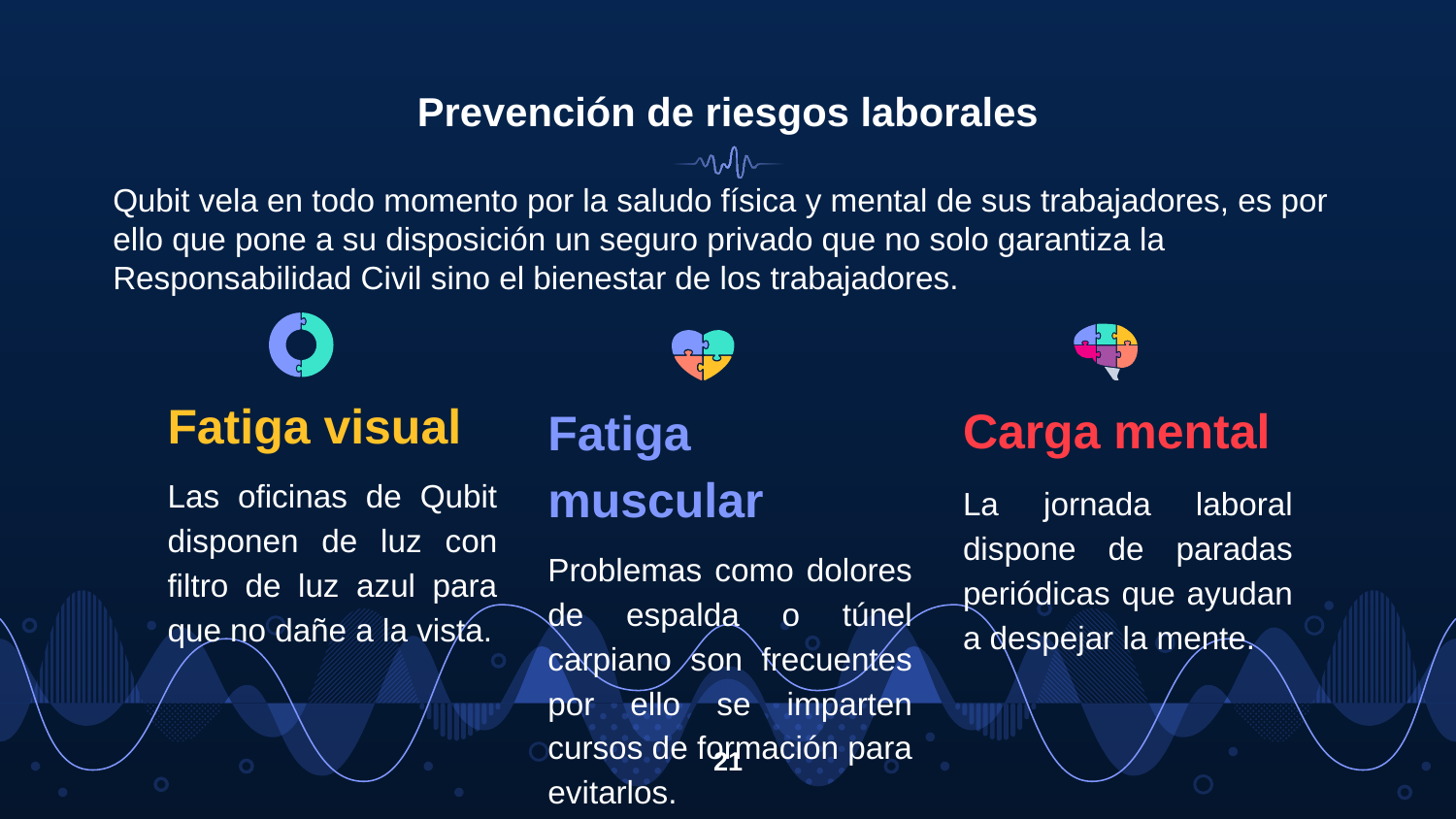

# Prevención de riesgos laborales
Qubit vela en todo momento por la saludo física y mental de sus trabajadores, es por ello que pone a su disposición un seguro privado que no solo garantiza la Responsabilidad Civil sino el bienestar de los trabajadores.

Fatiga visual
Las oficinas de Qubit disponen de luz con filtro de luz azul para que no dañe a la vista.
Carga mental

La jornada laboral dispone de paradas periódicas que ayudan a despejar la mente.
Fatiga muscular
Problemas como dolores de espalda o túnel carpiano son frecuentes por ello se imparten cursos de formación para evitarlos.
21